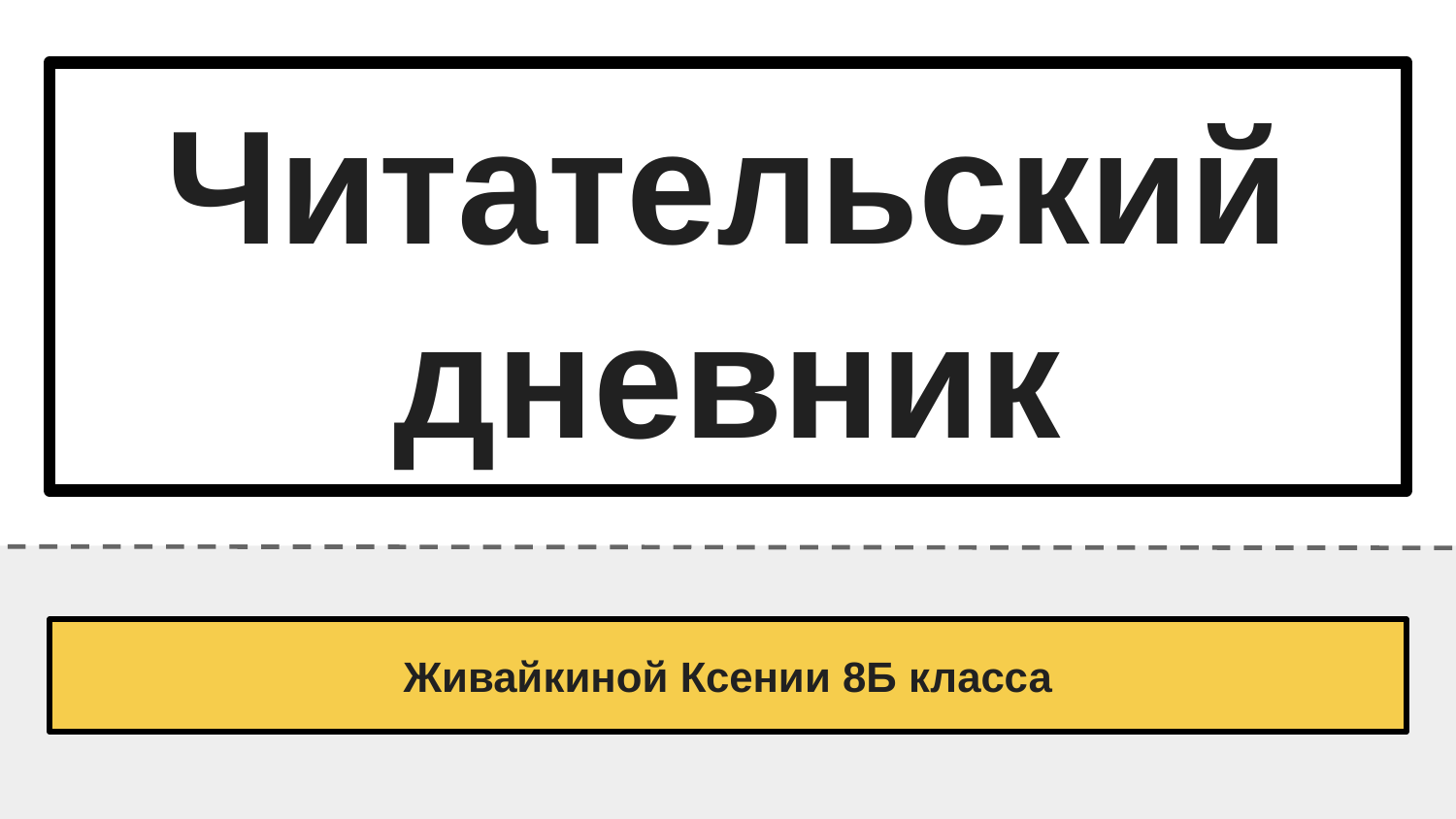

# Читательский дневник
Живайкиной Ксении 8Б класса